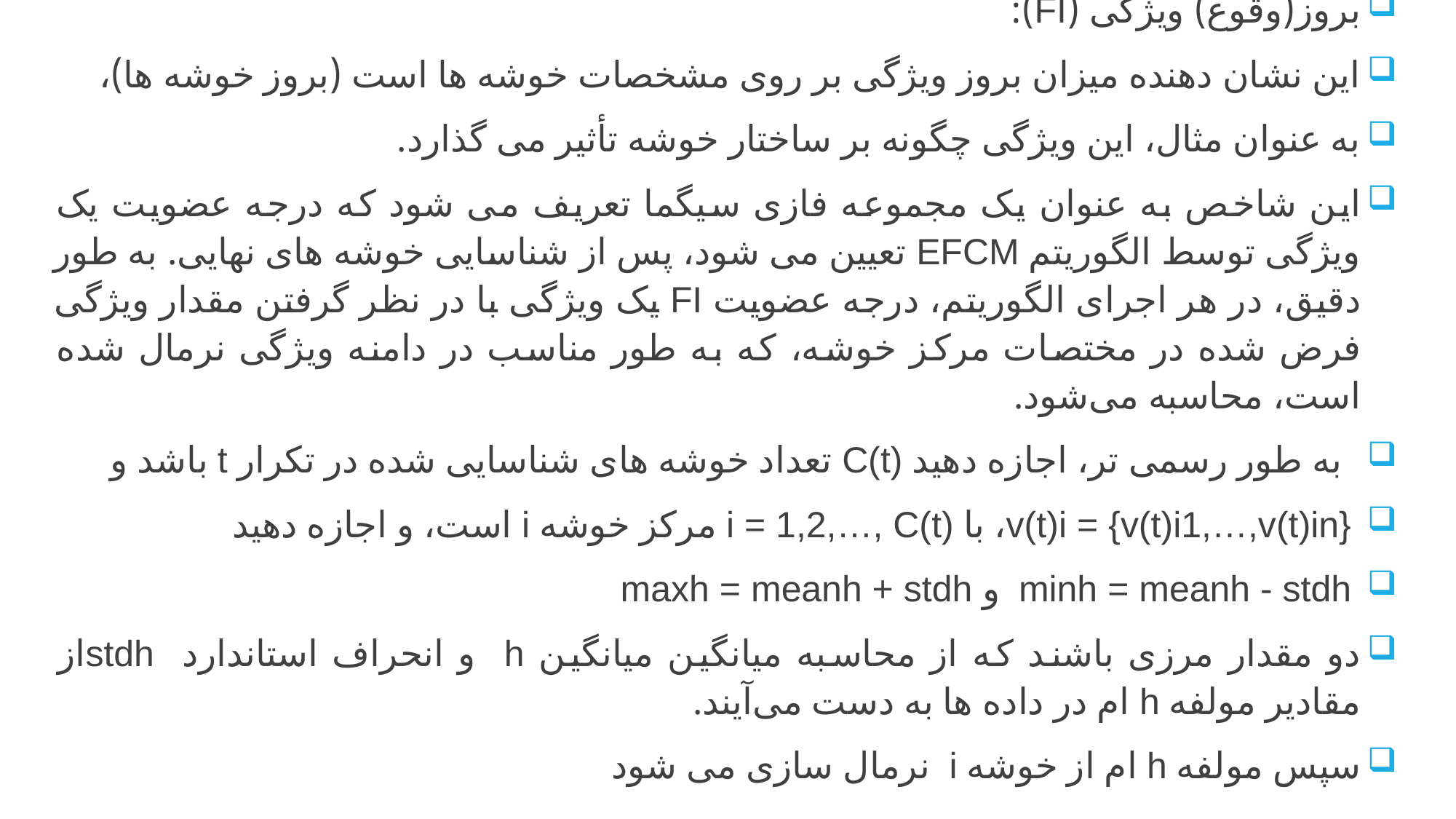

بروز(وقوع) ویژگی (FI):
این نشان دهنده میزان بروز ویژگی بر روی مشخصات خوشه ها است (بروز خوشه ها)،
به عنوان مثال، این ویژگی چگونه بر ساختار خوشه تأثیر می گذارد.
این شاخص به عنوان یک مجموعه فازی سیگما تعریف می شود که درجه عضویت یک ویژگی توسط الگوریتم EFCM تعیین می شود، پس از شناسایی خوشه های نهایی. به طور دقیق، در هر اجرای الگوریتم، درجه عضویت FI یک ویژگی با در نظر گرفتن مقدار ویژگی فرض شده در مختصات مرکز خوشه، که به طور مناسب در دامنه ویژگی نرمال شده است، محاسبه می‌شود.
  به طور رسمی تر، اجازه دهید C(t) تعداد خوشه های شناسایی شده در تکرار t باشد و
 v(t)i = {v(t)i1,…,v(t)in}، با i = 1,2,…, C(t) مرکز خوشه i است، و اجازه دهید
 minh = meanh - stdh  و maxh = meanh + stdh
دو مقدار مرزی باشند که از محاسبه میانگین میانگین h  و انحراف استاندارد  stdhاز مقادیر مولفه h ام در داده ها به دست می‌آیند.
سپس مولفه h ام از خوشه i  نرمال سازی می شود